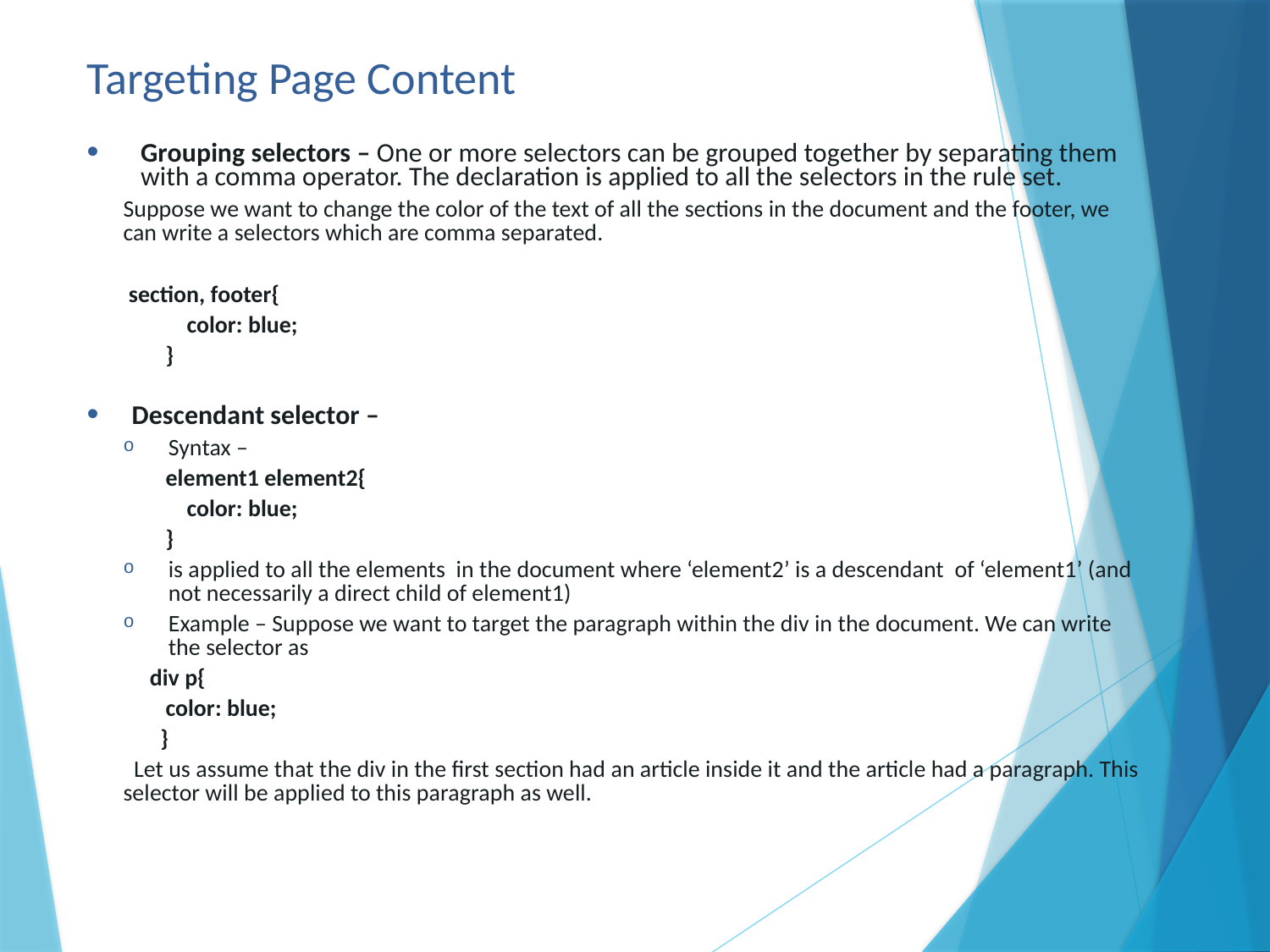

# Targeting Page Content
Grouping selectors – One or more selectors can be grouped together by separating them with a comma operator. The declaration is applied to all the selectors in the rule set.
Suppose we want to change the color of the text of all the sections in the document and the footer, we can write a selectors which are comma separated.

 section, footer{
            color: blue;
        }

Descendant selector –
Syntax –
        element1 element2{
            color: blue;
        }
is applied to all the elements  in the document where ‘element2’ is a descendant  of ‘element1’ (and not necessarily a direct child of element1)
Example – Suppose we want to target the paragraph within the div in the document. We can write the selector as
     div p{
        color: blue;
       }
  Let us assume that the div in the first section had an article inside it and the article had a paragraph. This selector will be applied to this paragraph as well.